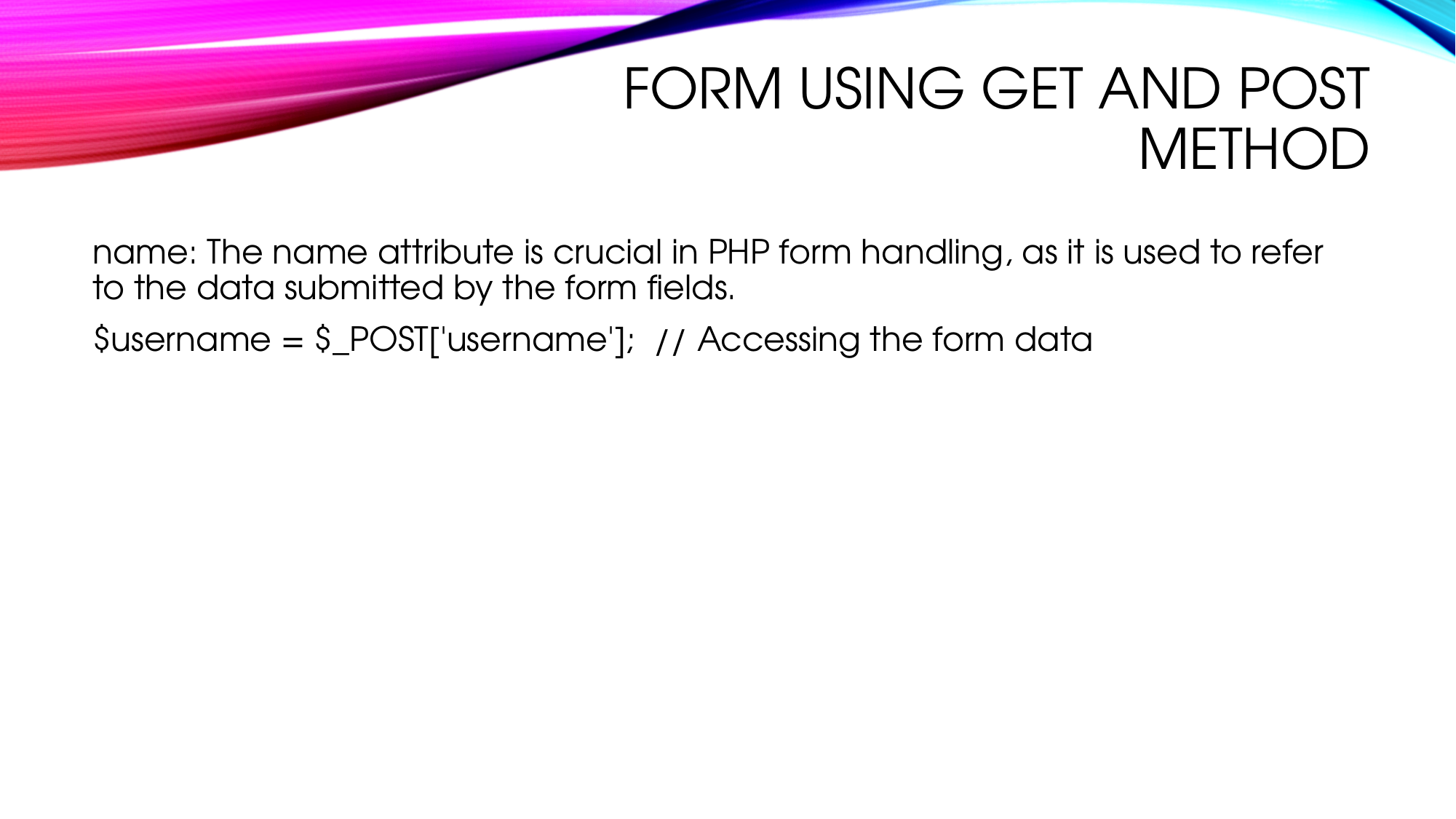

# form using get and post method

name: The name attribute is crucial in PHP form handling, as it is used to refer to the data submitted by the form fields.
$username = $_POST['username'];  // Accessing the form data